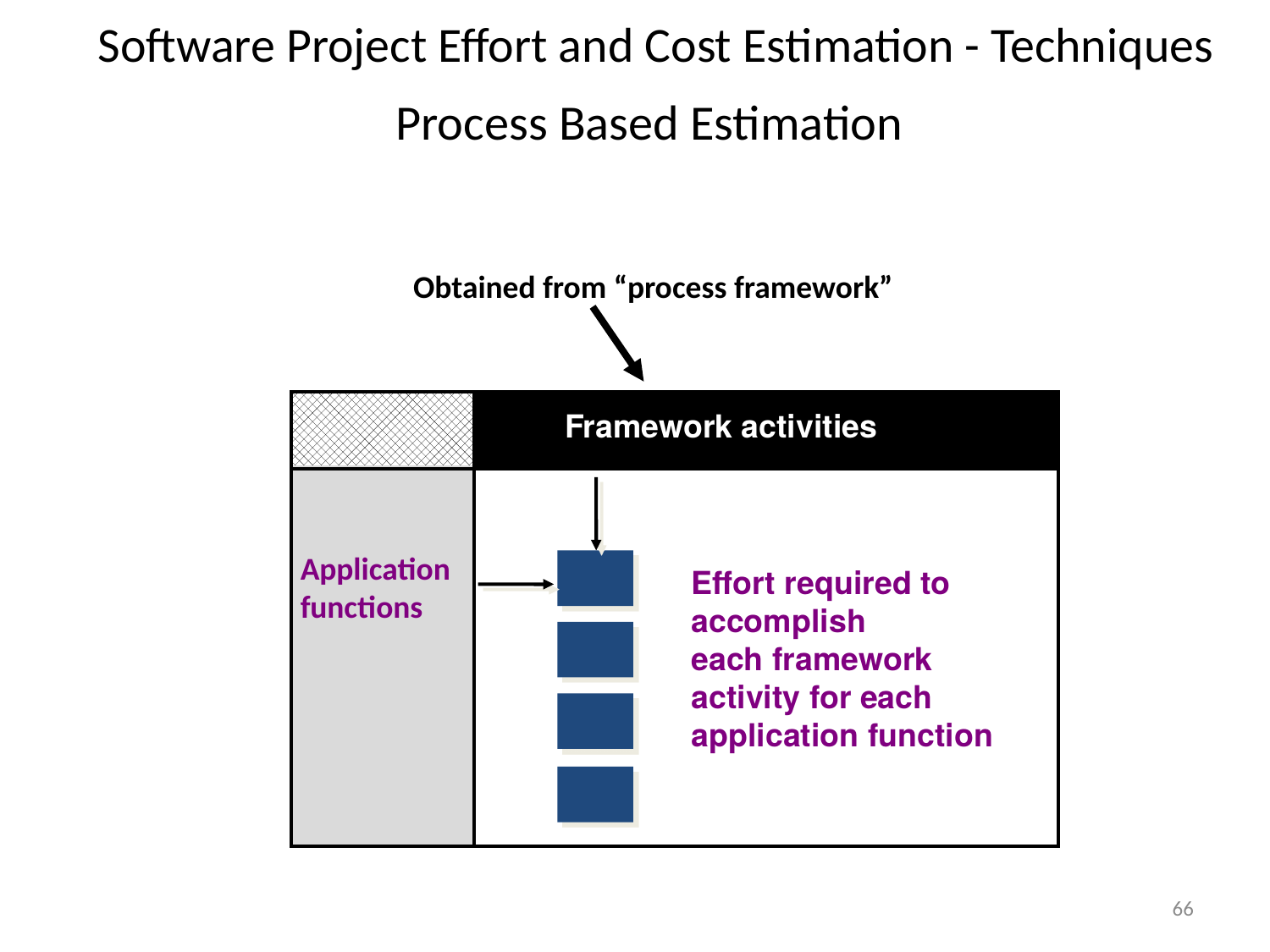

Software Project Effort and Cost Estimation - Techniques
Process Based Estimation
Obtained from “process framework”

Framework activities

Application
functions

Effort required to accomplish
each framework activity for each application function

66